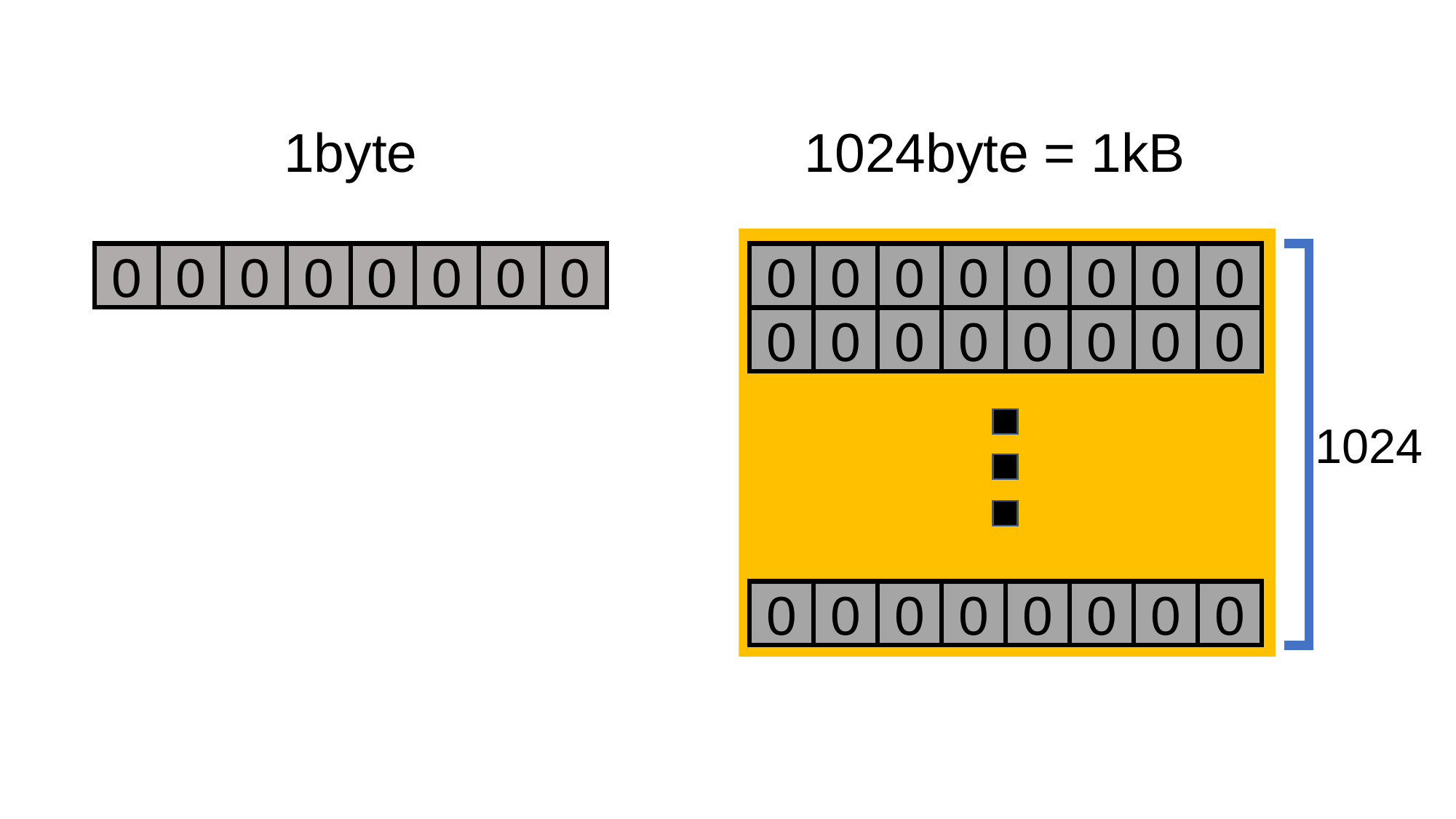

1byte
1024byte = 1kB

0
0
0
0
0
0
0
0
0
0
0
0
0
0
0
0

0
0
0
0
0
0
0
0

1024

0
0
0
0
0
0
0
0